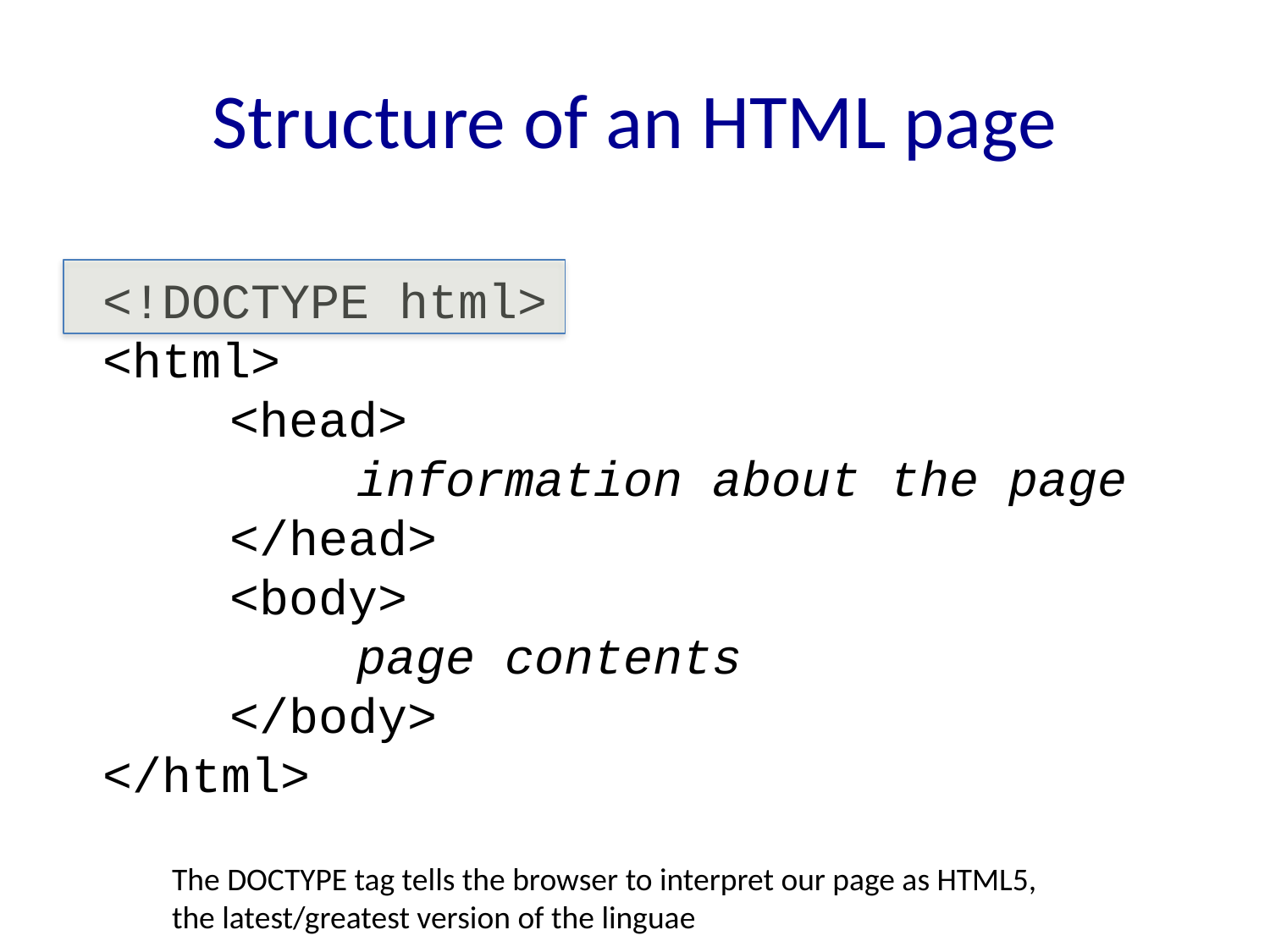

# Structure of an HTML page

<!DOCTYPE html>
<html>
	<head>
		information about the page
	</head>
	<body>
		page contents
	</body>
</html>
The DOCTYPE tag tells the browser to interpret our page as HTML5,
the latest/greatest version of the linguae